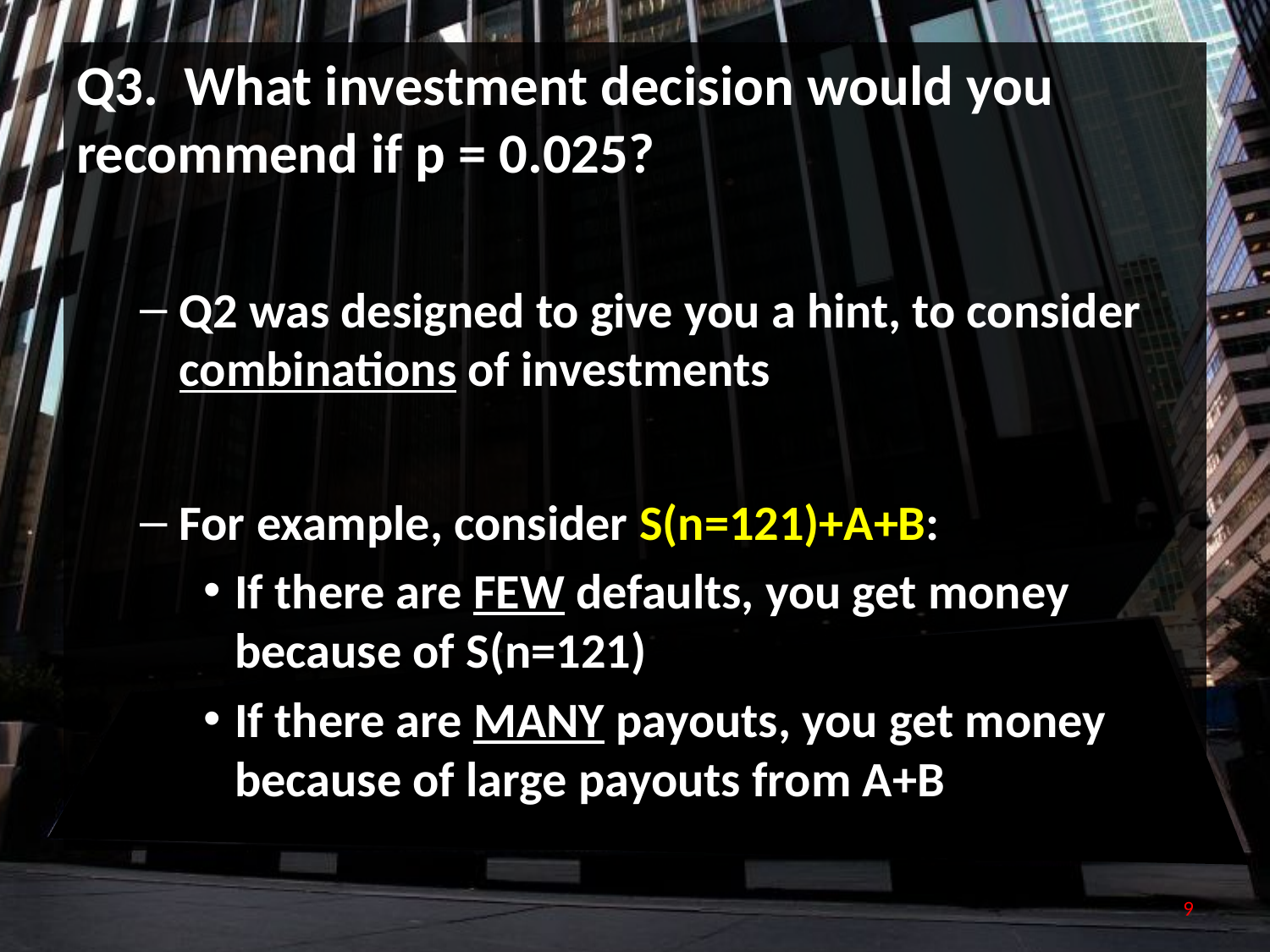

Q3.  What investment decision would you recommend if p = 0.025?

Q2 was designed to give you a hint, to consider combinations of investments

For example, consider S(n=121)+A+B:
If there are FEW defaults, you get money because of S(n=121)
If there are MANY payouts, you get money because of large payouts from A+B

9